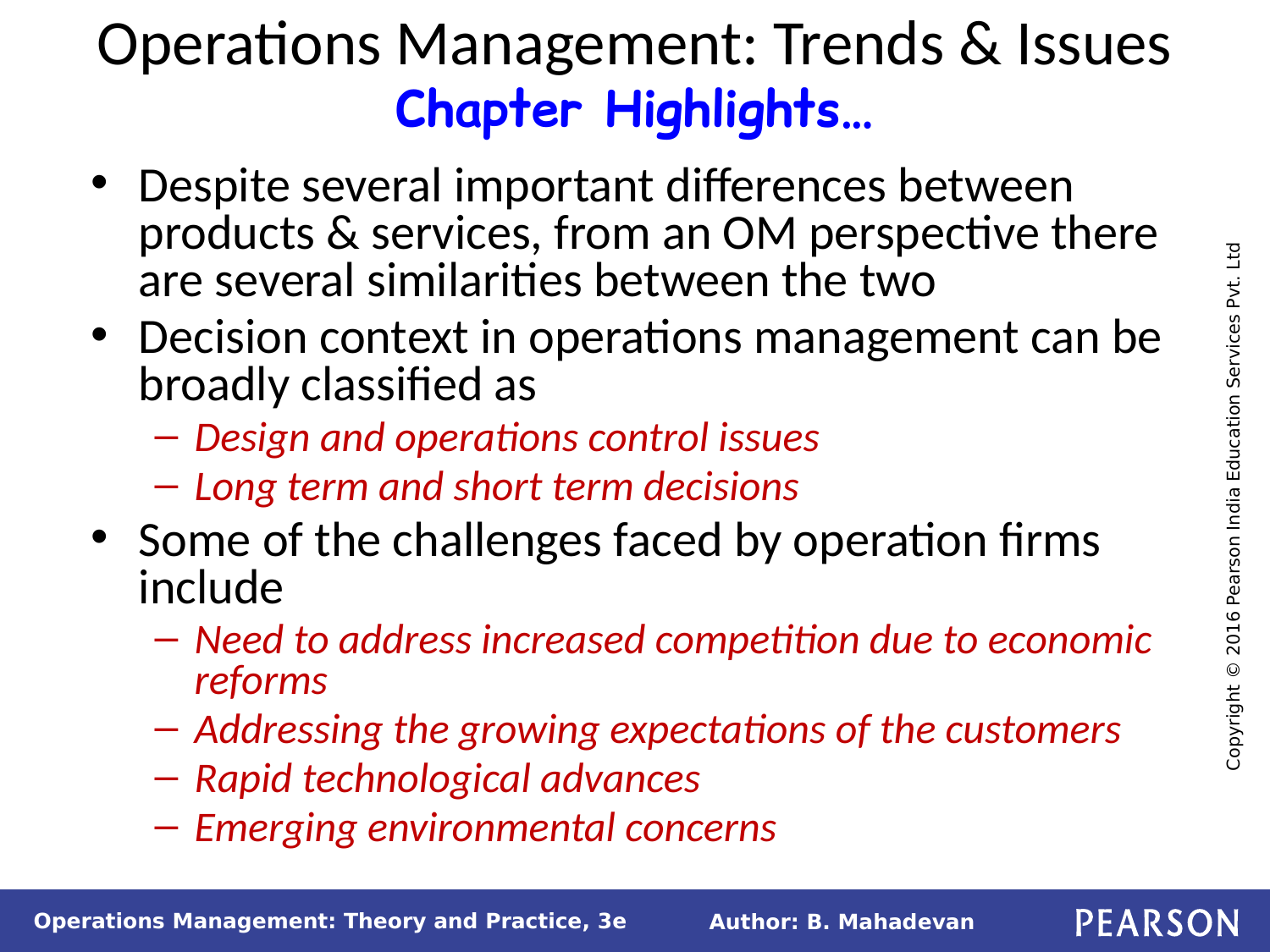

# Operations Management: Trends & Issues Chapter Highlights…
Despite several important differences between products & services, from an OM perspective there are several similarities between the two
Decision context in operations management can be broadly classified as
Design and operations control issues
Long term and short term decisions
Some of the challenges faced by operation firms include
Need to address increased competition due to economic reforms
Addressing the growing expectations of the customers
Rapid technological advances
Emerging environmental concerns